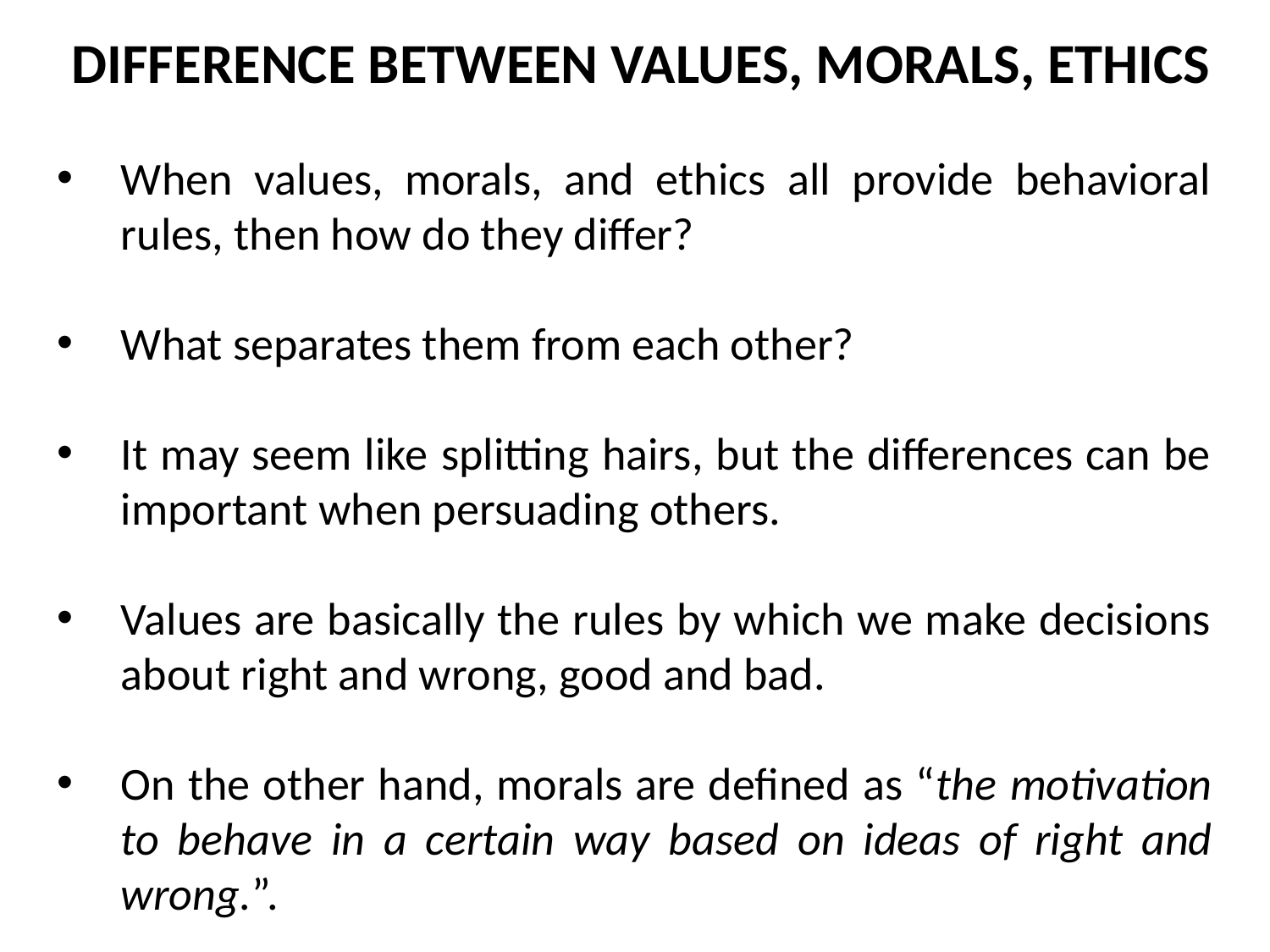

DIFFERENCE BETWEEN VALUES, MORALS, ETHICS
When values, morals, and ethics all provide behavioral rules, then how do they differ?

What separates them from each other?

It may seem like splitting hairs, but the differences can be important when persuading others.

Values are basically the rules by which we make decisions about right and wrong, good and bad.

On the other hand, morals are defined as “the motivation to behave in a certain way based on ideas of right and wrong.”.